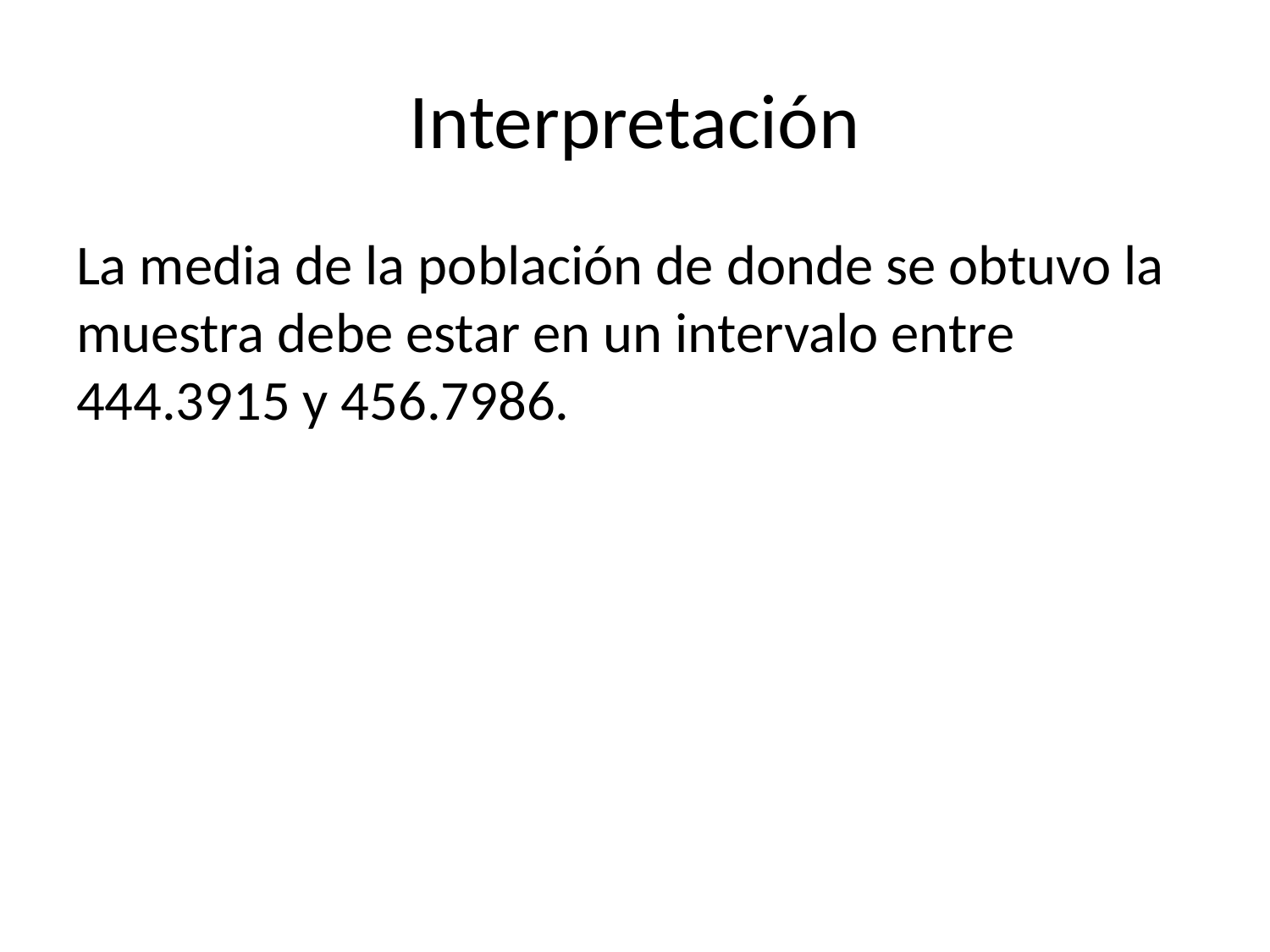

# Interpretación
La media de la población de donde se obtuvo la muestra debe estar en un intervalo entre 444.3915 y 456.7986.